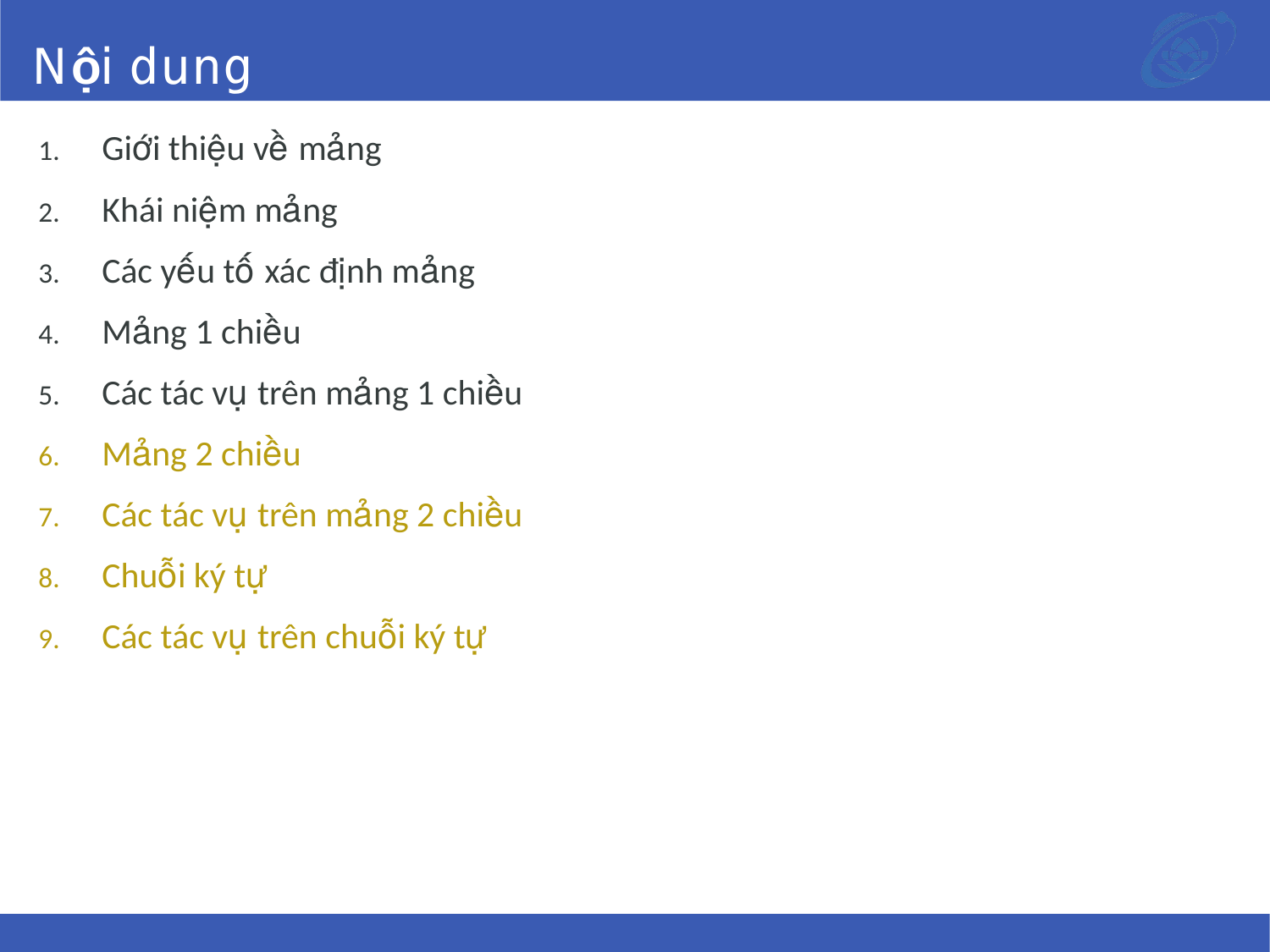

# Nội dung
Giới thiệu về mảng
Khái niệm mảng
Các yếu tố xác định mảng
Mảng 1 chiều
Các tác vụ trên mảng 1 chiều
Mảng 2 chiều
Các tác vụ trên mảng 2 chiều
Chuỗi ký tự
Các tác vụ trên chuỗi ký tự
3